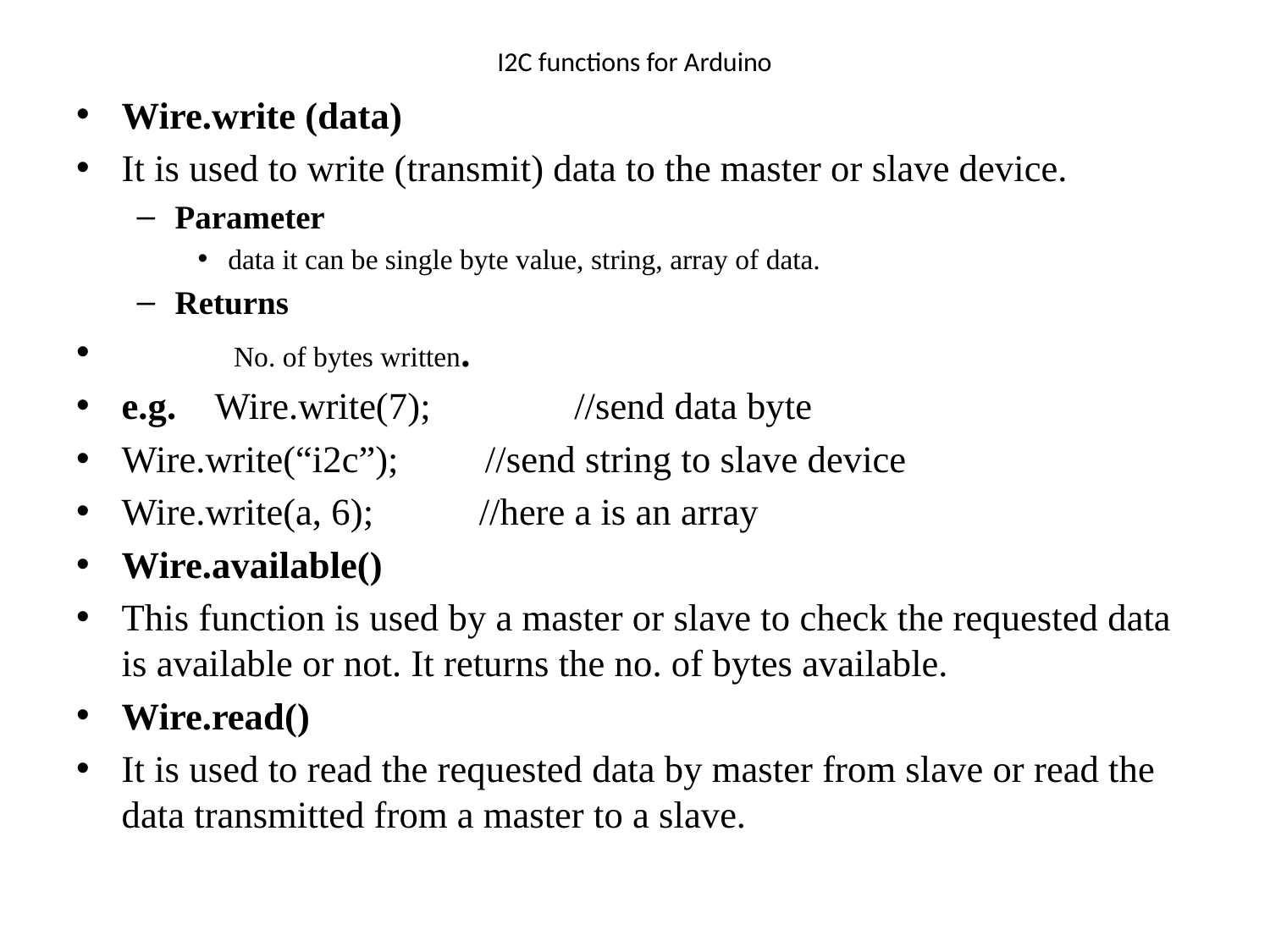

# I2C functions for Arduino
Wire.write (data)
It is used to write (transmit) data to the master or slave device.
Parameter
data it can be single byte value, string, array of data.
Returns
            No. of bytes written.
e.g.    Wire.write(7);               //send data byte
Wire.write(“i2c”);         //send string to slave device
Wire.write(a, 6);           //here a is an array
Wire.available()
This function is used by a master or slave to check the requested data is available or not. It returns the no. of bytes available.
Wire.read()
It is used to read the requested data by master from slave or read the data transmitted from a master to a slave.